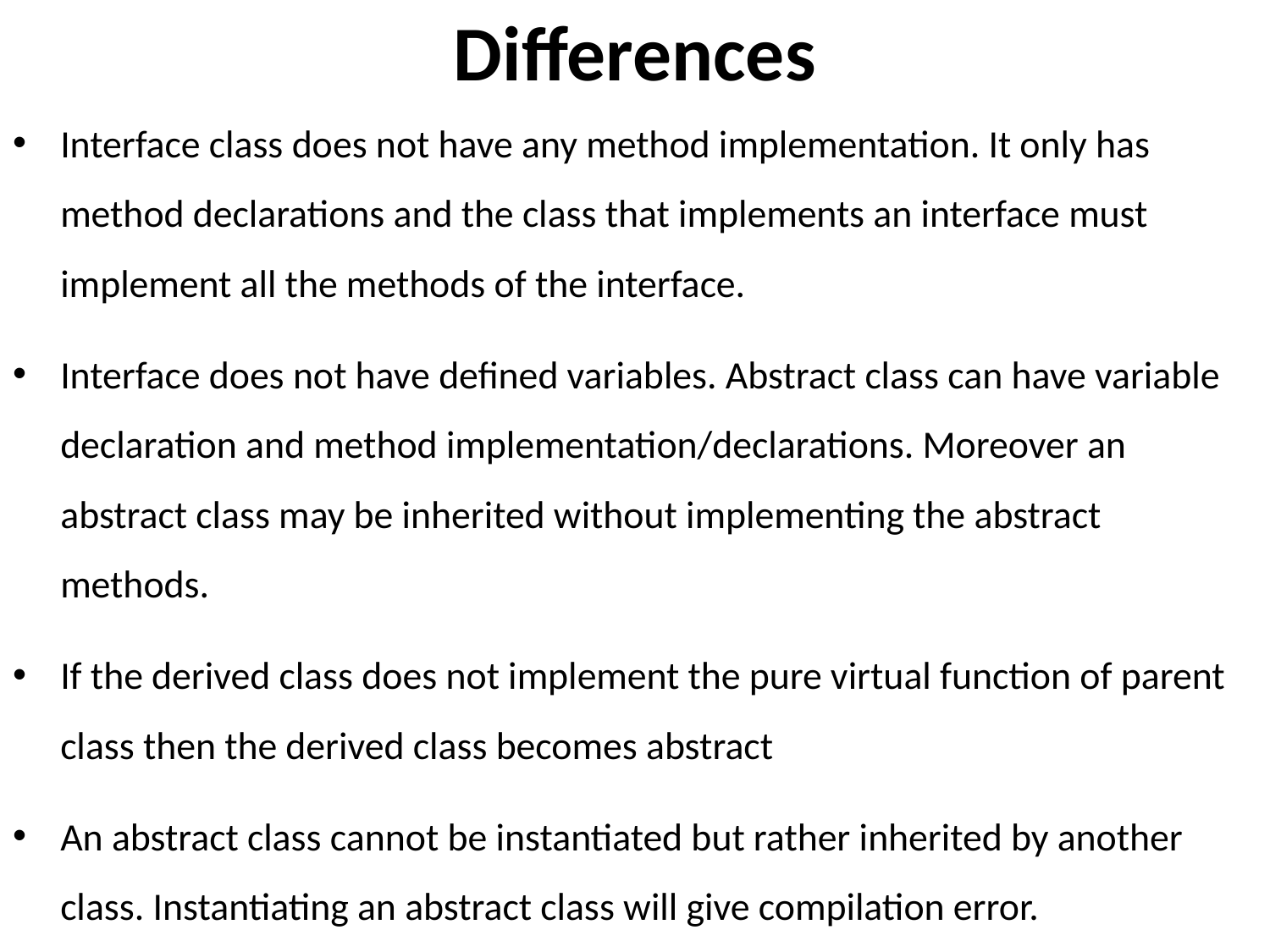

# Differences
Interface class does not have any method implementation. It only has method declarations and the class that implements an interface must implement all the methods of the interface.

Interface does not have defined variables. Abstract class can have variable declaration and method implementation/declarations. Moreover an abstract class may be inherited without implementing the abstract methods.

If the derived class does not implement the pure virtual function of parent class then the derived class becomes abstract

An abstract class cannot be instantiated but rather inherited by another class. Instantiating an abstract class will give compilation error.